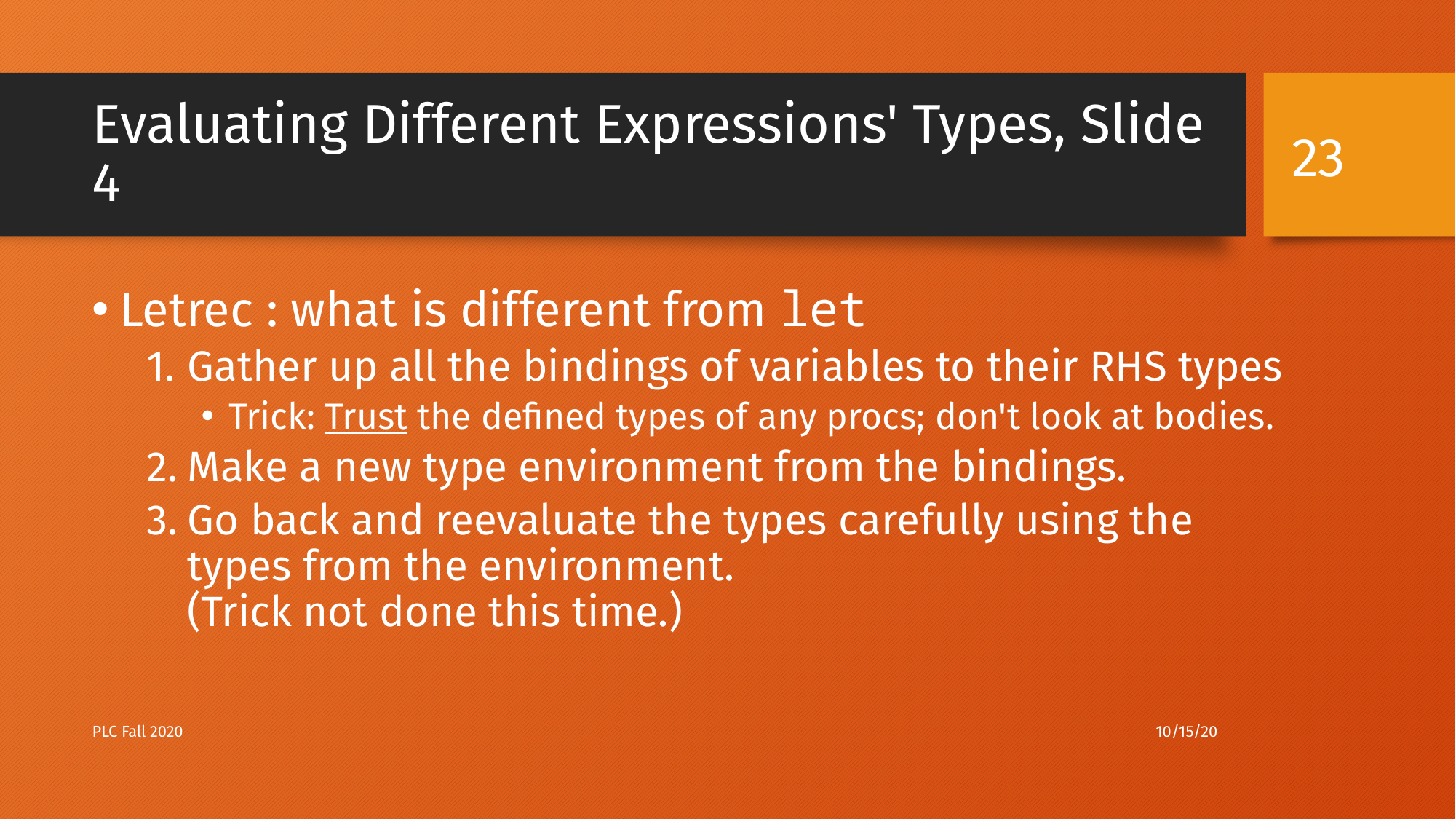

23
# Evaluating Different Expressions' Types, Slide 4
Letrec : what is different from let
Gather up all the bindings of variables to their RHS types
Trick: Trust the defined types of any procs; don't look at bodies.
Make a new type environment from the bindings.
Go back and reevaluate the types carefully using the types from the environment.
(Trick not done this time.)
10/15/20
PLC Fall 2020